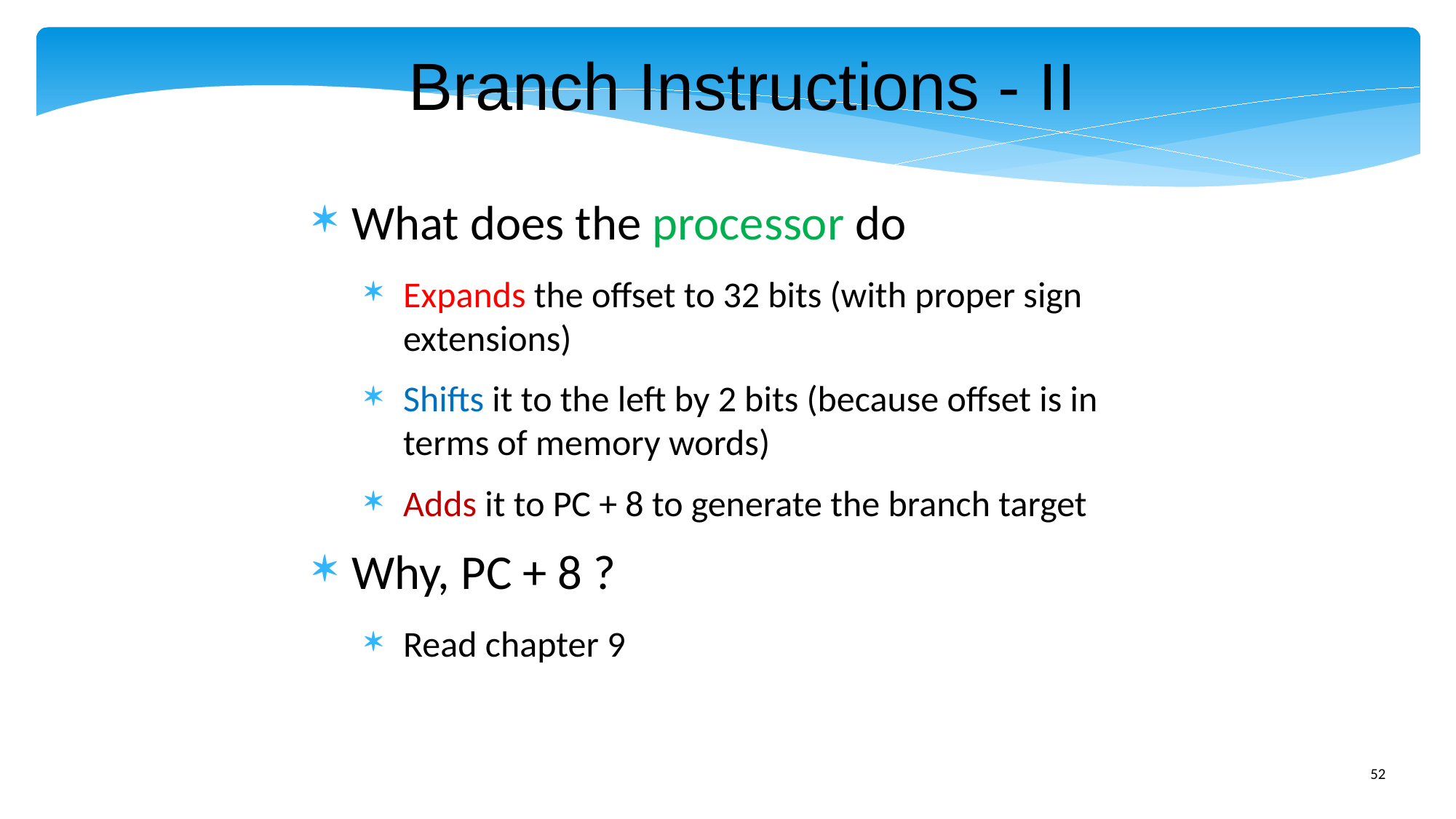

Branch Instructions - II
What does the processor do
Expands the offset to 32 bits (with proper sign extensions)
Shifts it to the left by 2 bits (because offset is in terms of memory words)
Adds it to PC + 8 to generate the branch target
Why, PC + 8 ?
Read chapter 9